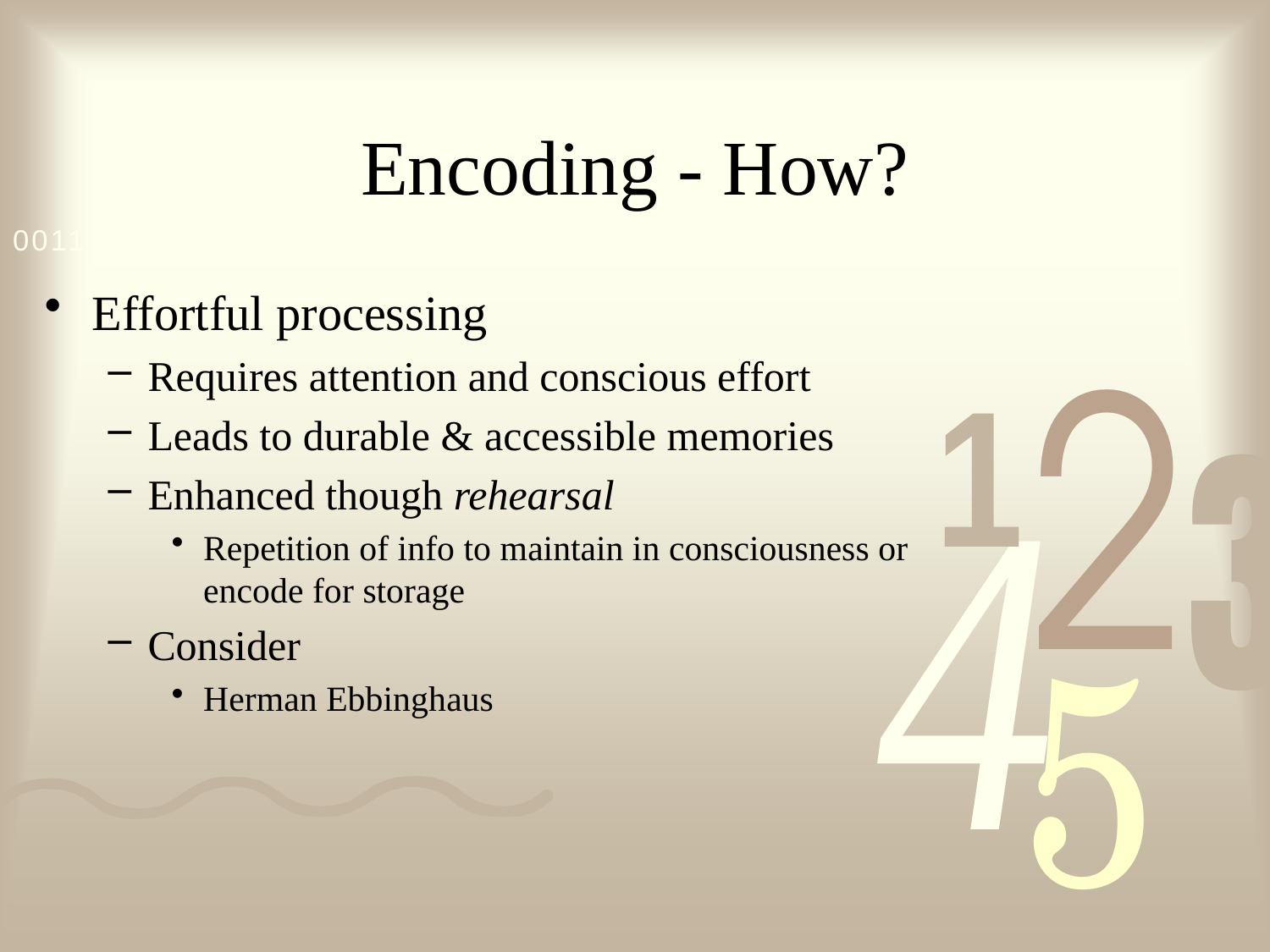

# Encoding - How?
Effortful processing
Requires attention and conscious effort
Leads to durable & accessible memories
Enhanced though rehearsal
Repetition of info to maintain in consciousness or encode for storage
Consider
Herman Ebbinghaus